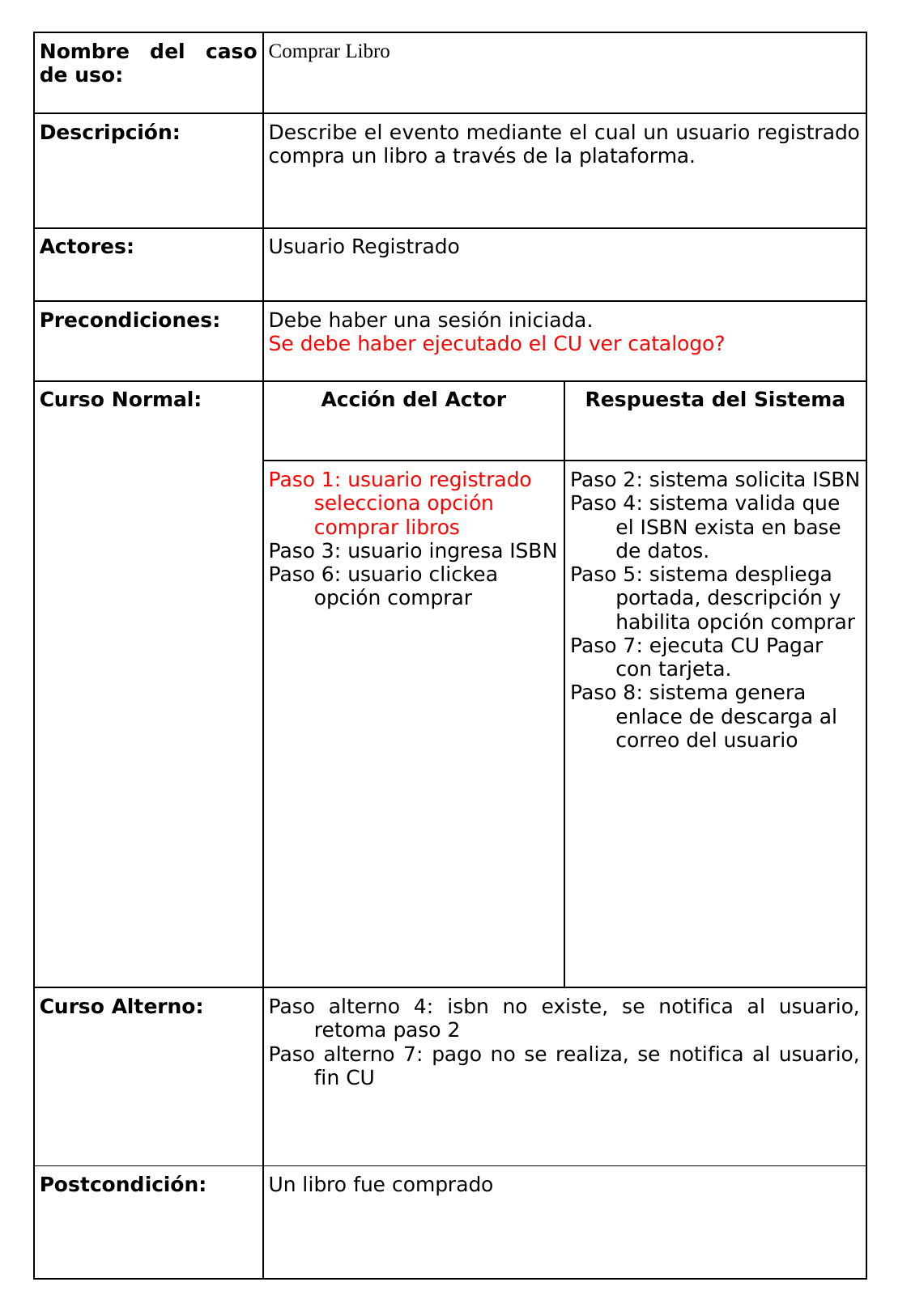

| Nombre del caso de uso: | Comprar Libro |  |
| --- | --- | --- |
| Descripción: | Describe el evento mediante el cual un usuario registrado compra un libro a través de la plataforma. |  |
| Actores: | Usuario Registrado |  |
| Precondiciones: | Debe haber una sesión iniciada. Se debe haber ejecutado el CU ver catalogo? |  |
| Curso Normal: | Acción del Actor | Respuesta del Sistema |
|  | Paso 1: usuario registrado selecciona opción comprar libros Paso 3: usuario ingresa ISBN Paso 6: usuario clickea opción comprar | Paso 2: sistema solicita ISBN Paso 4: sistema valida que el ISBN exista en base de datos. Paso 5: sistema despliega portada, descripción y habilita opción comprar Paso 7: ejecuta CU Pagar con tarjeta. Paso 8: sistema genera enlace de descarga al correo del usuario |
| Curso Alterno: | Paso alterno 4: isbn no existe, se notifica al usuario, retoma paso 2 Paso alterno 7: pago no se realiza, se notifica al usuario, fin CU |  |
| Postcondición: | Un libro fue comprado |  |